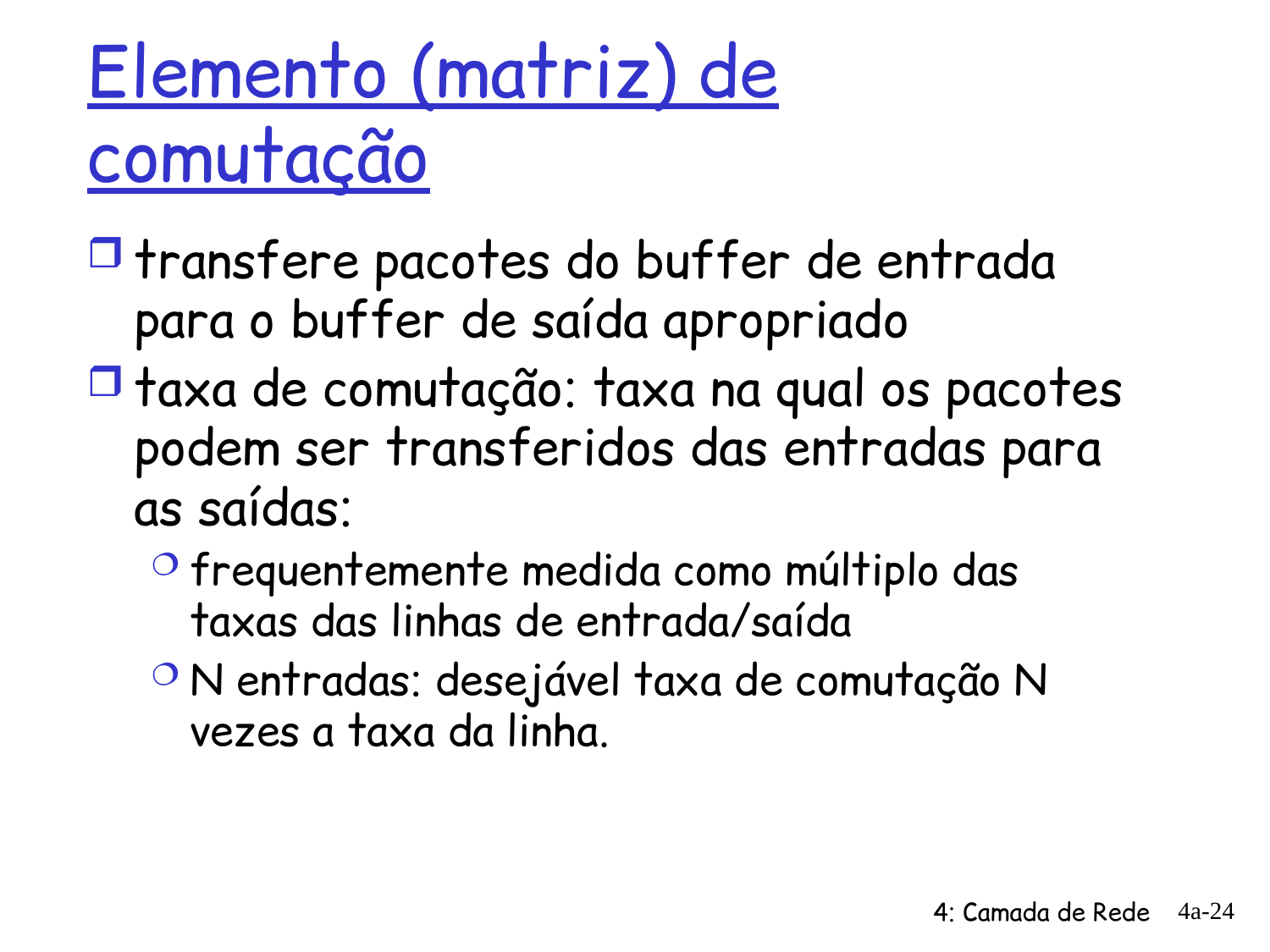

# Elemento (matriz) de comutação
transfere pacotes do buffer de entrada para o buffer de saída apropriado
taxa de comutação: taxa na qual os pacotes podem ser transferidos das entradas para as saídas:
frequentemente medida como múltiplo das taxas das linhas de entrada/saída
N entradas: desejável taxa de comutação N vezes a taxa da linha.

4a-24
4: Camada de Rede